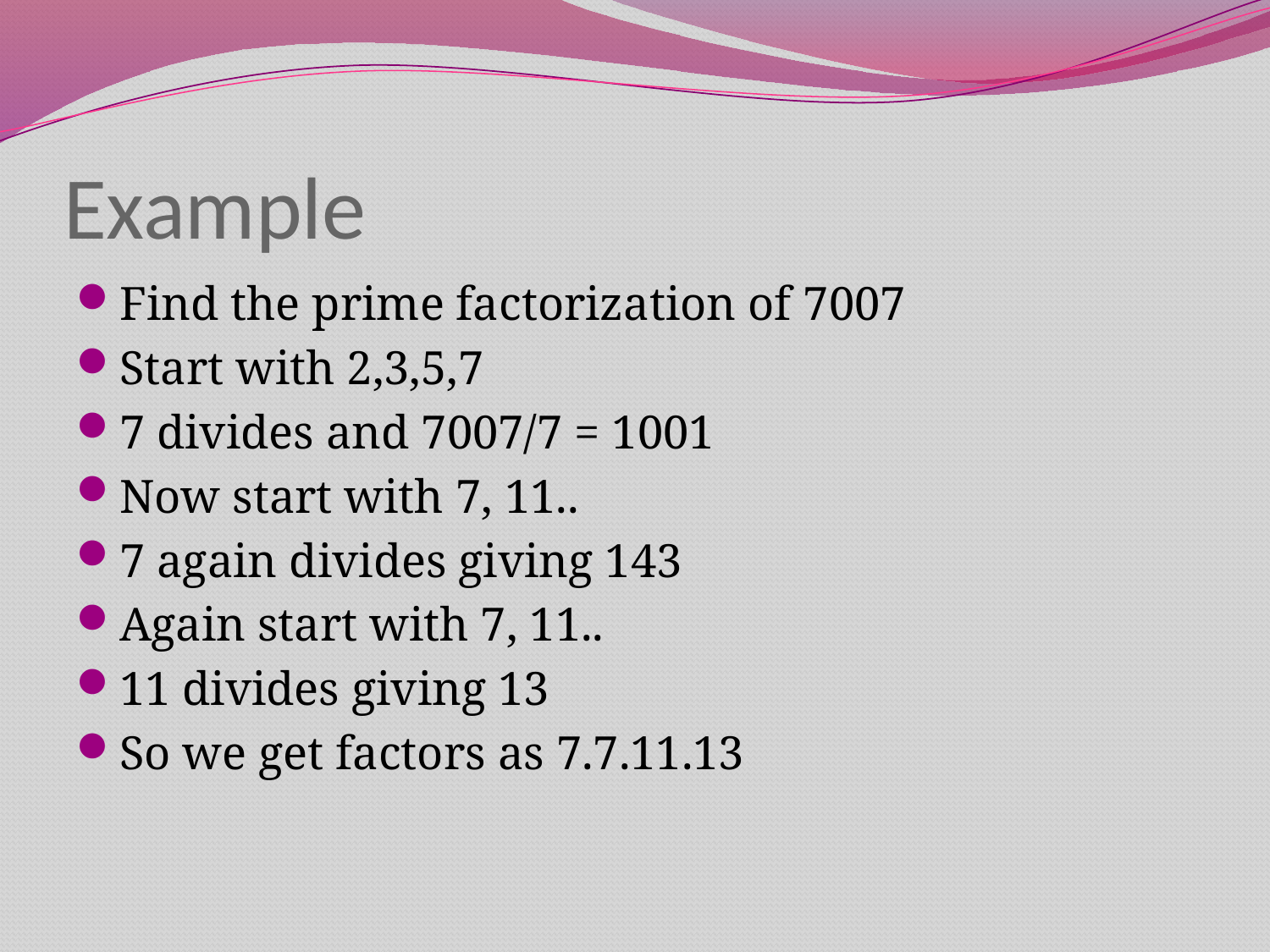

# Example
Find the prime factorization of 7007
Start with 2,3,5,7
7 divides and 7007/7 = 1001
Now start with 7, 11..
7 again divides giving 143
Again start with 7, 11..
11 divides giving 13
So we get factors as 7.7.11.13